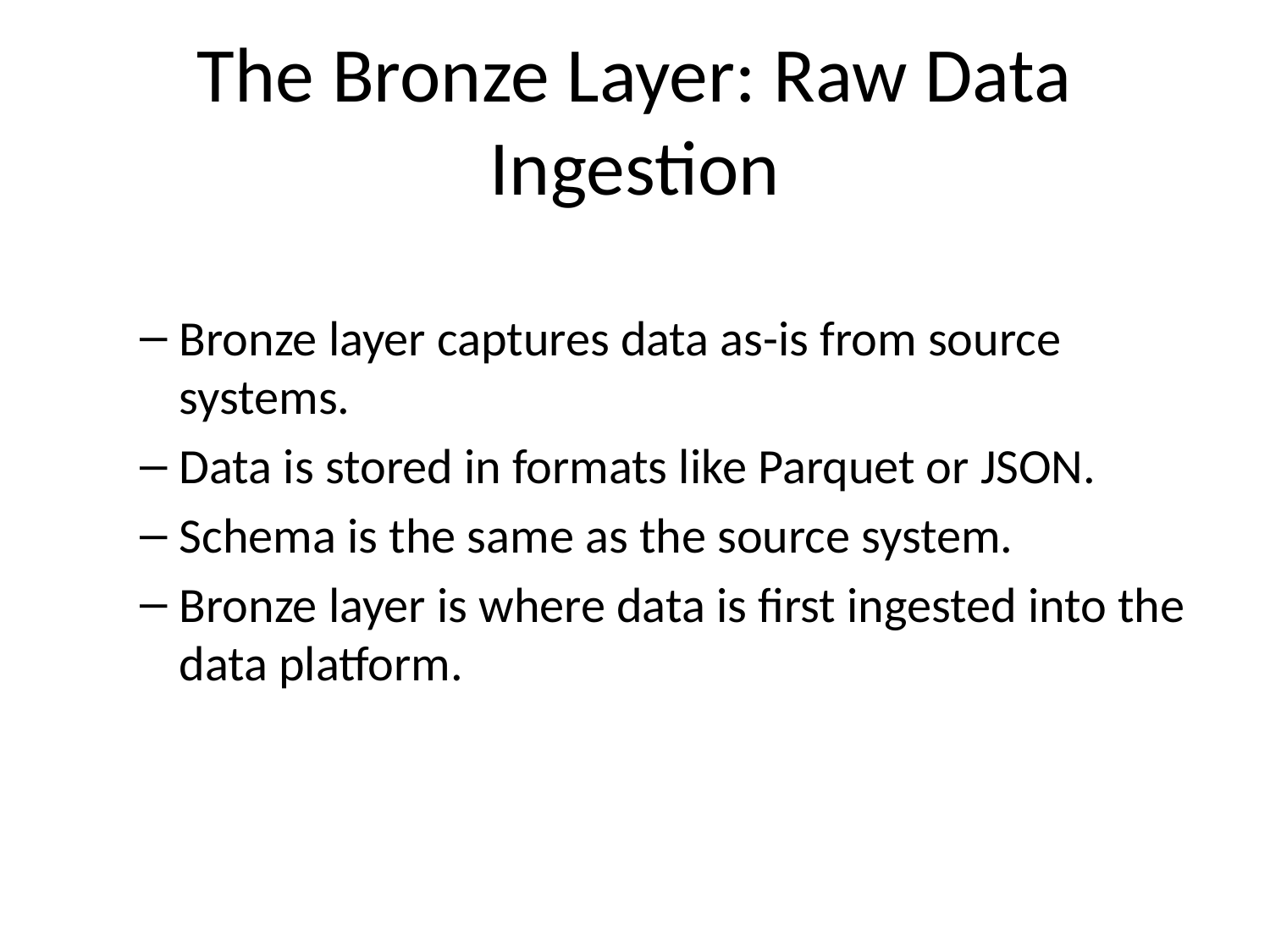

# The Bronze Layer: Raw Data Ingestion

Bronze layer captures data as-is from source systems.
Data is stored in formats like Parquet or JSON.
Schema is the same as the source system.
Bronze layer is where data is first ingested into the data platform.